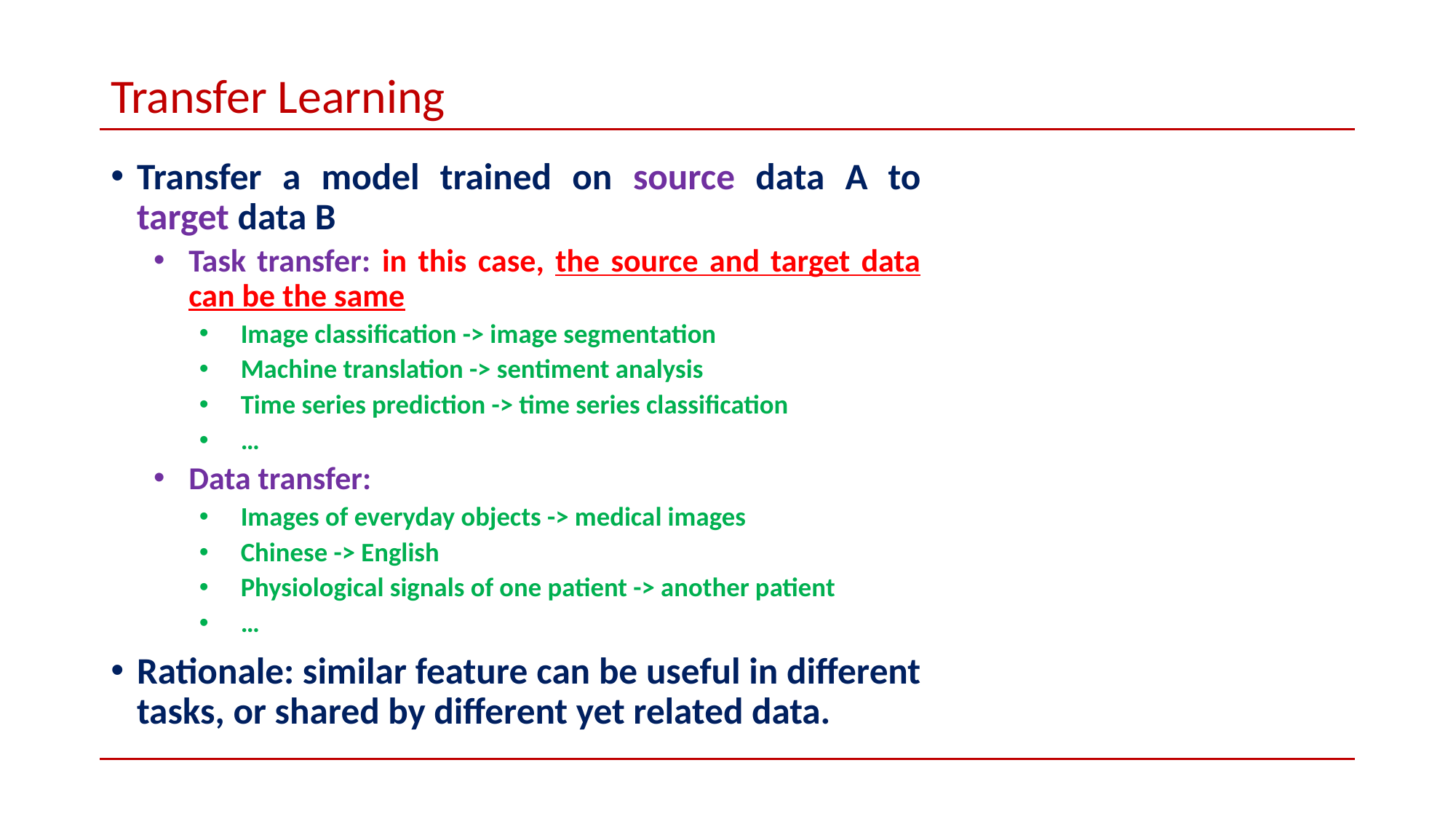

# Transfer Learning
Transfer a model trained on source data A to target data B
Task transfer: in this case, the source and target data can be the same
Image classification -> image segmentation
Machine translation -> sentiment analysis
Time series prediction -> time series classification
…
Data transfer:
Images of everyday objects -> medical images
Chinese -> English
Physiological signals of one patient -> another patient
…
Rationale: similar feature can be useful in different tasks, or shared by different yet related data.